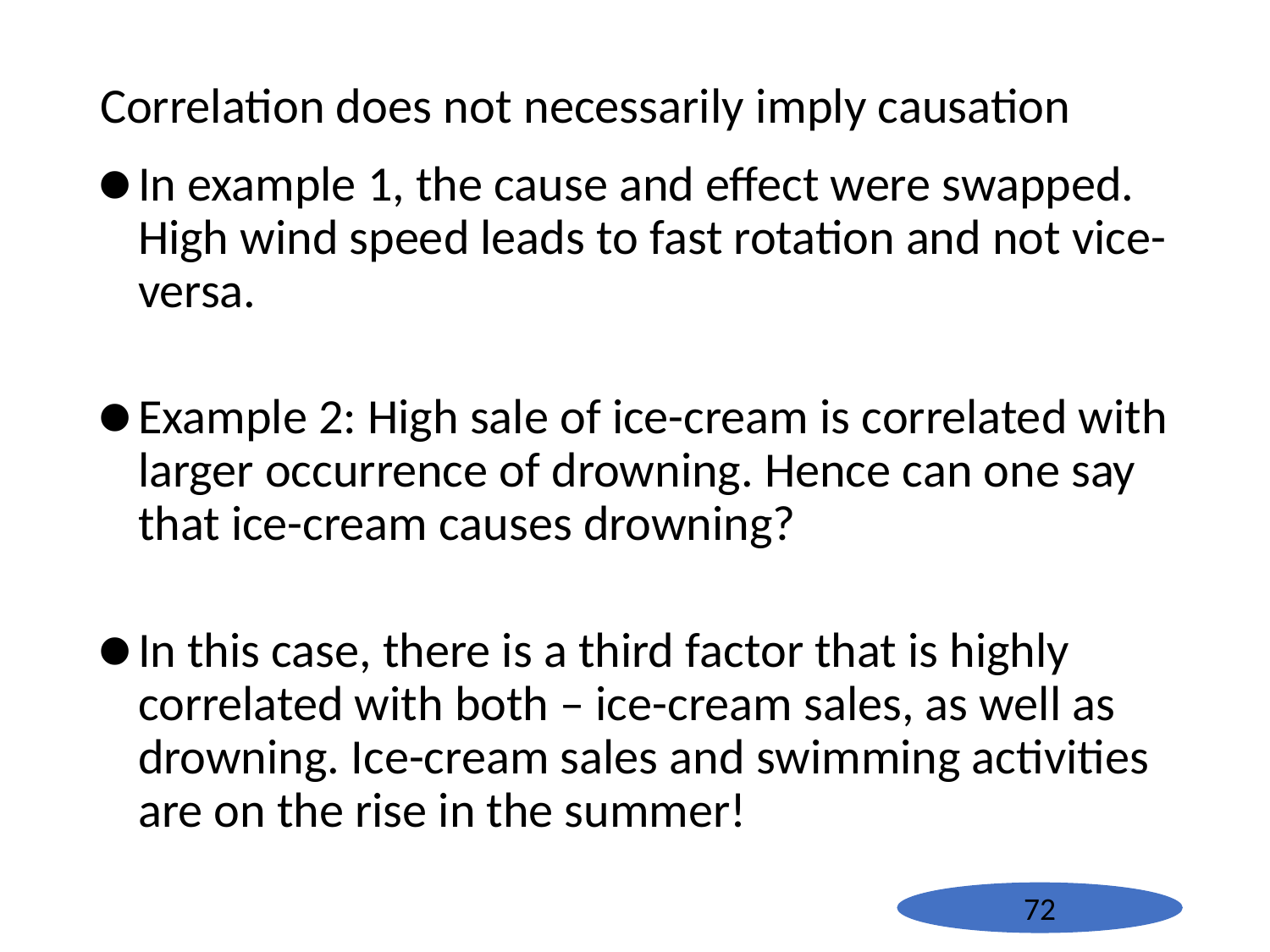

# Correlation does not necessarily imply causation
In example 1, the cause and effect were swapped. High wind speed leads to fast rotation and not vice-versa.

Example 2: High sale of ice-cream is correlated with larger occurrence of drowning. Hence can one say that ice-cream causes drowning?

In this case, there is a third factor that is highly correlated with both – ice-cream sales, as well as drowning. Ice-cream sales and swimming activities are on the rise in the summer!
72